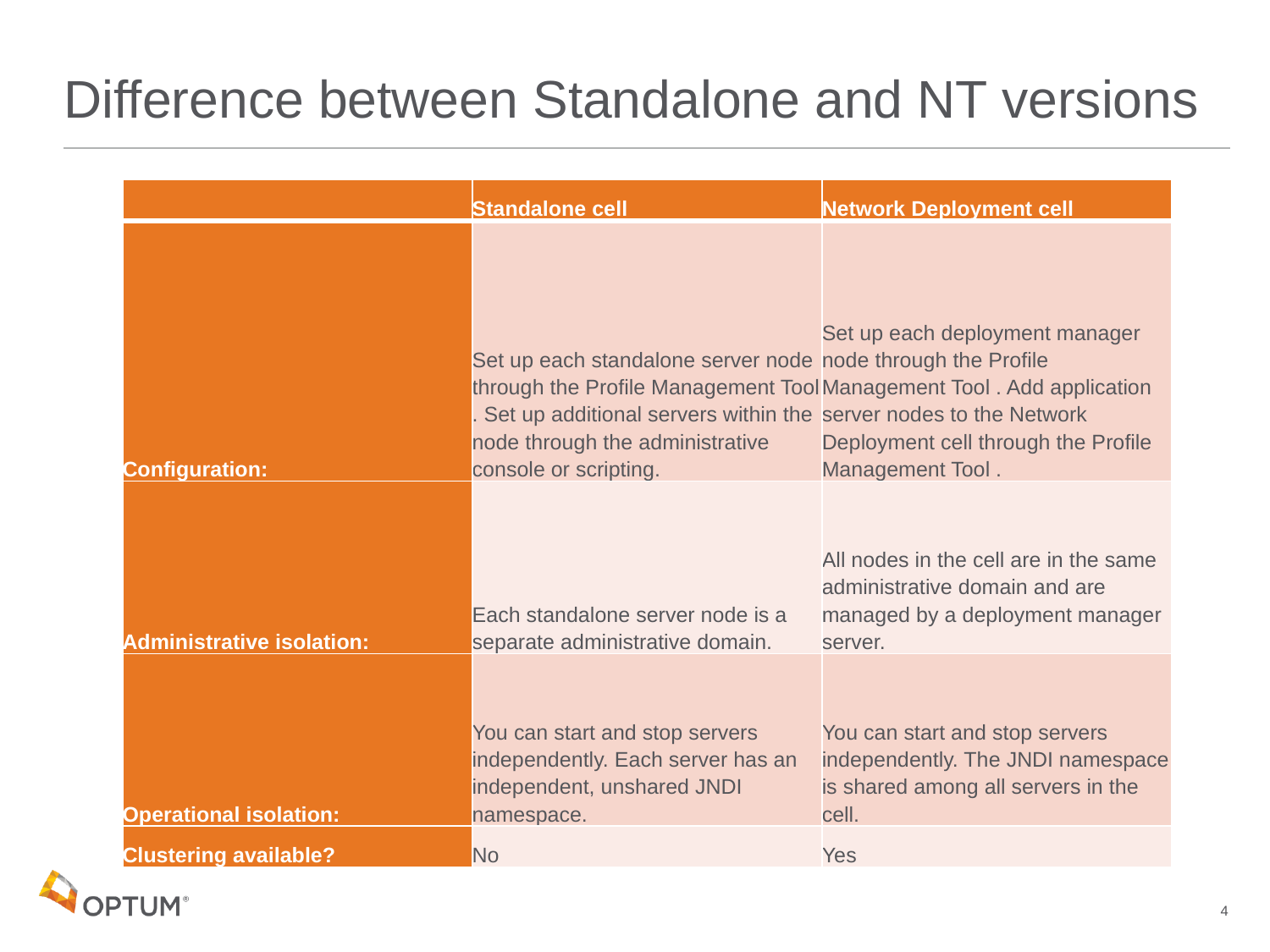

# Difference between Standalone and NT versions
|  | Standalone cell | Network Deployment cell |
| --- | --- | --- |
| Configuration: | Set up each standalone server node through the Profile Management Tool . Set up additional servers within the node through the administrative console or scripting. | Set up each deployment manager node through the Profile Management Tool . Add application server nodes to the Network Deployment cell through the Profile Management Tool . |
| Administrative isolation: | Each standalone server node is a separate administrative domain. | All nodes in the cell are in the same administrative domain and are managed by a deployment manager server. |
| Operational isolation: | You can start and stop servers independently. Each server has an independent, unshared JNDI namespace. | You can start and stop servers independently. The JNDI namespace is shared among all servers in the cell. |
| Clustering available? | No | Yes |

4